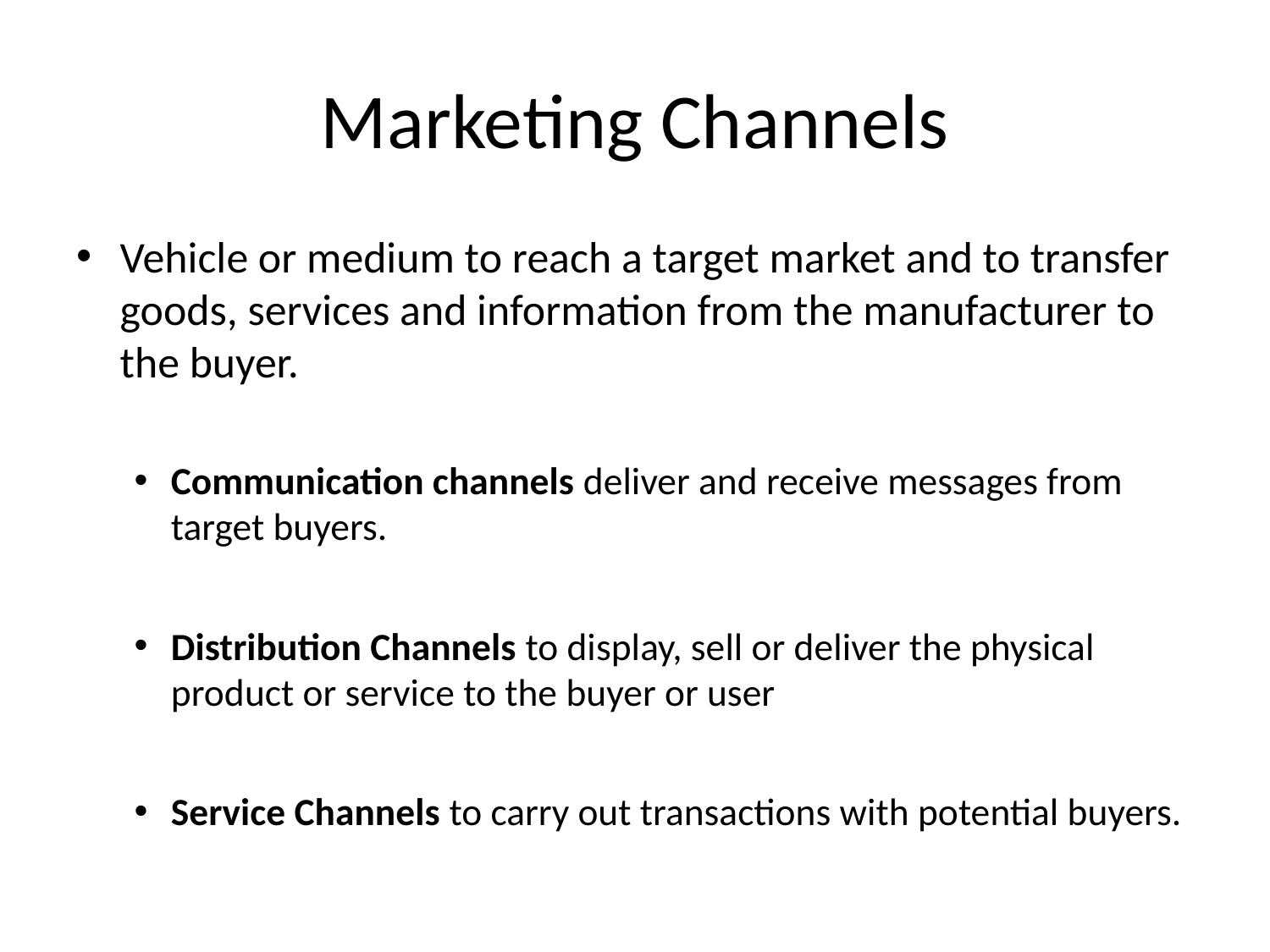

# Marketing Channels
Vehicle or medium to reach a target market and to transfer goods, services and information from the manufacturer to the buyer.

Communication channels deliver and receive messages from target buyers.

Distribution Channels to display, sell or deliver the physical product or service to the buyer or user

Service Channels to carry out transactions with potential buyers.